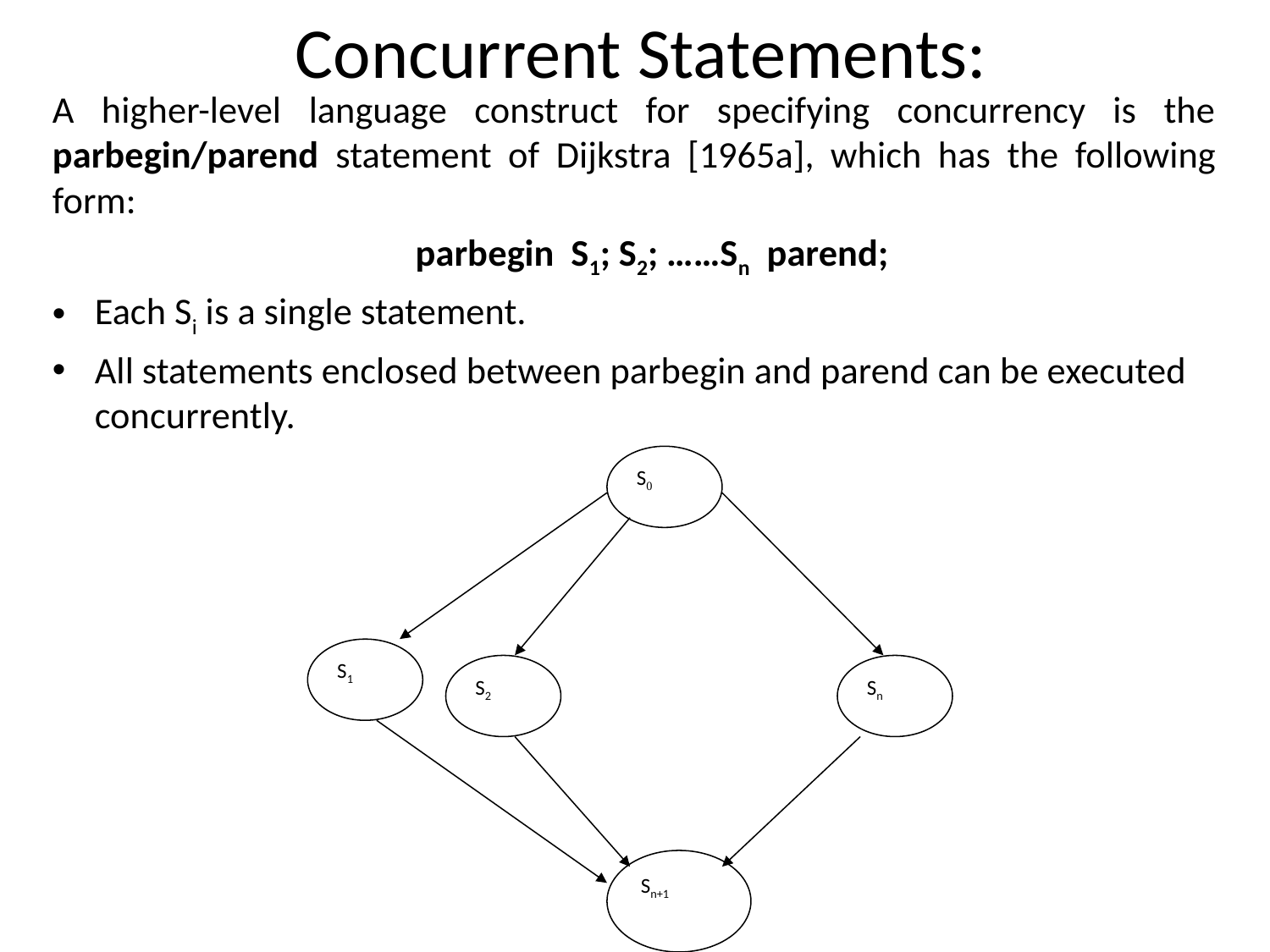

# Concurrent Statements:
A higher-level language construct for specifying concurrency is the parbegin/parend statement of Dijkstra [1965a], which has the following form:
		parbegin  S1; S2; ……Sn  parend;
Each Si is a single statement.
All statements enclosed between parbegin and parend can be executed concurrently.

S0

S1

S2

Sn

Sn+1